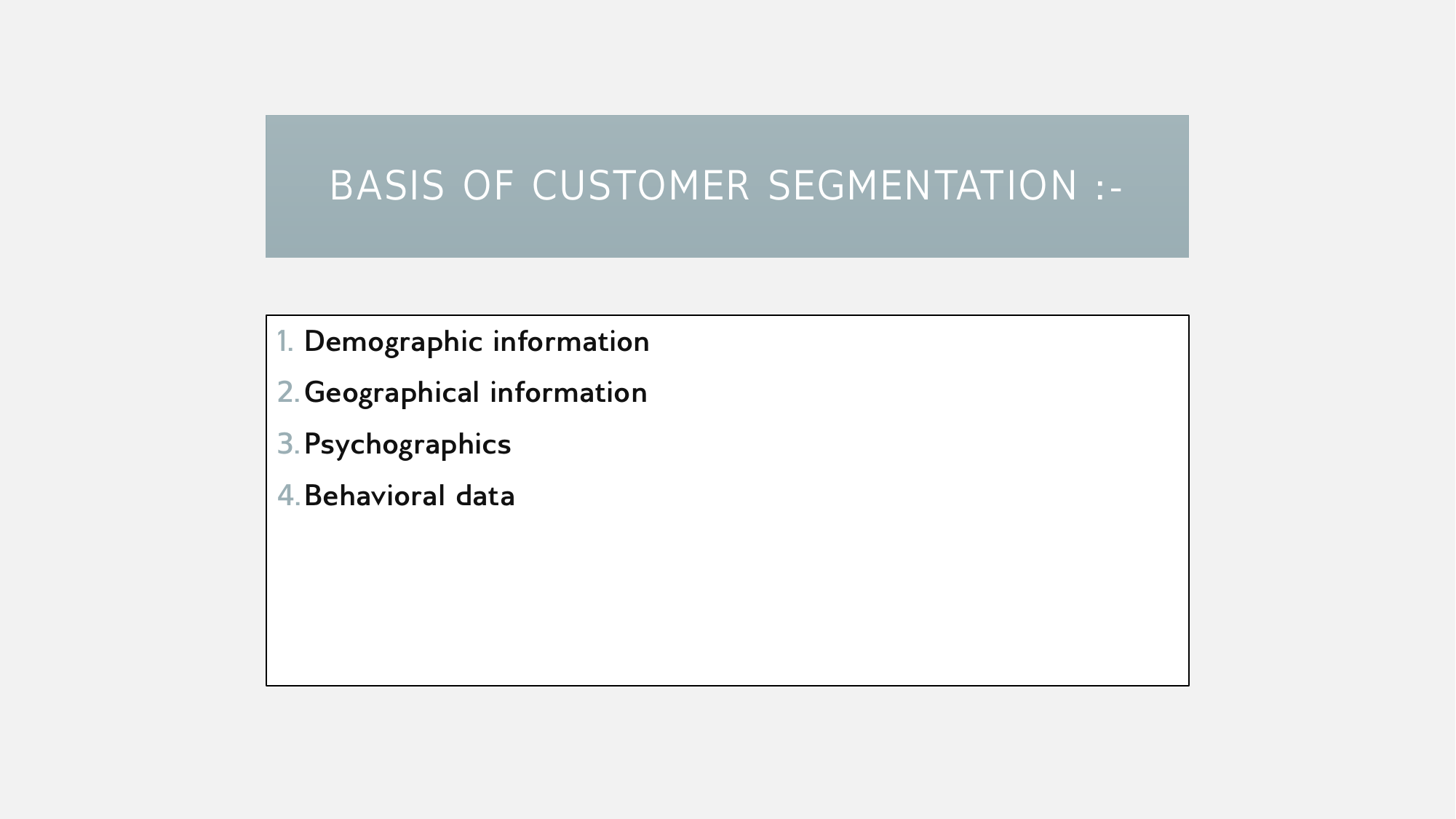

# BASIS OF CUSTOMER SEGMENTATION :-
Demographic information
Geographical information
Psychographics
Behavioral data